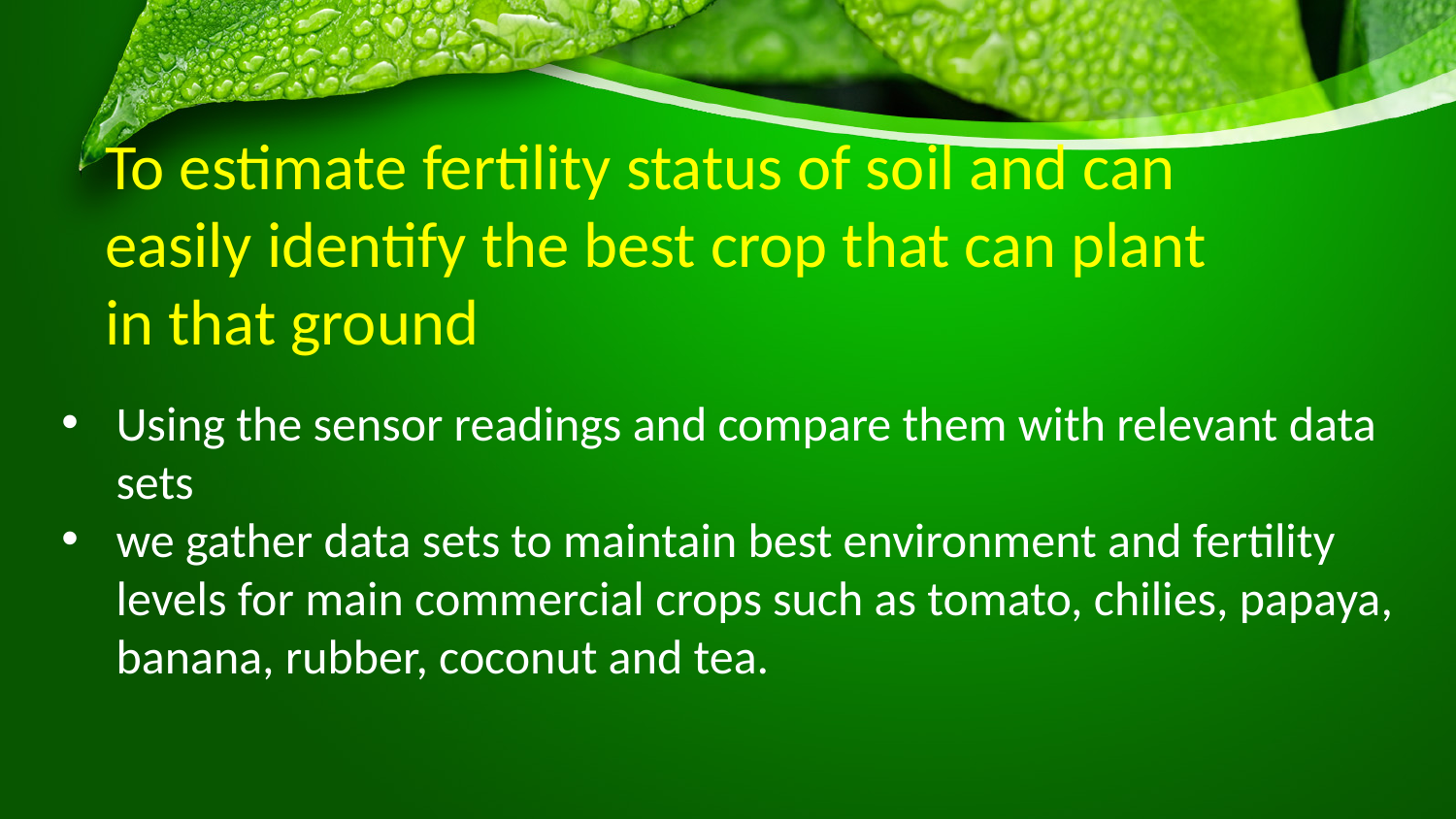

To estimate fertility status of soil and can
easily identify the best crop that can plant
in that ground

Using the sensor readings and compare them with relevant data sets
we gather data sets to maintain best environment and fertility levels for main commercial crops such as tomato, chilies, papaya, banana, rubber, coconut and tea.